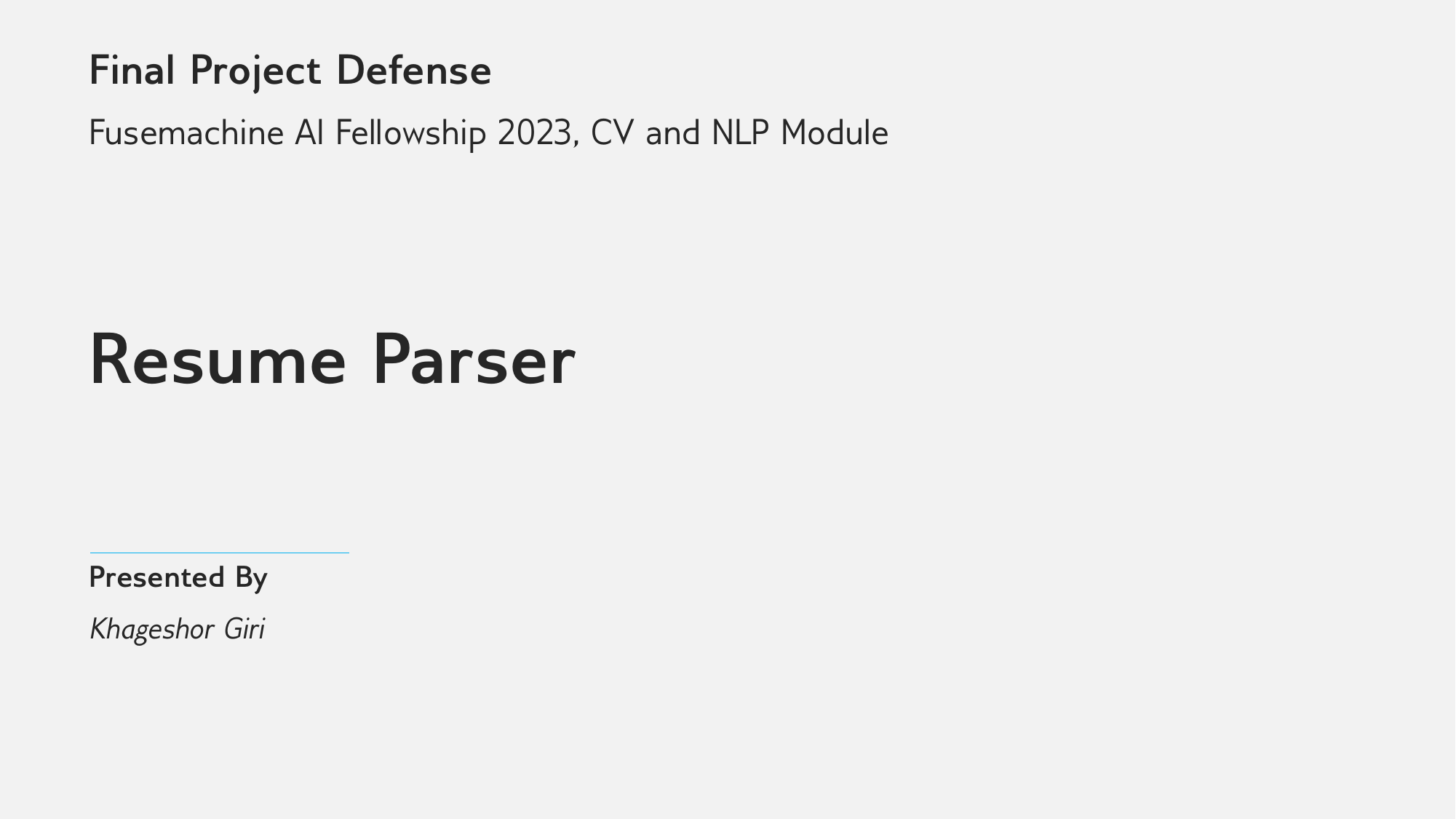

Final Project Defense
Fusemachine AI Fellowship 2023, CV and NLP Module

Resume Parser

Presented By
Khageshor Giri